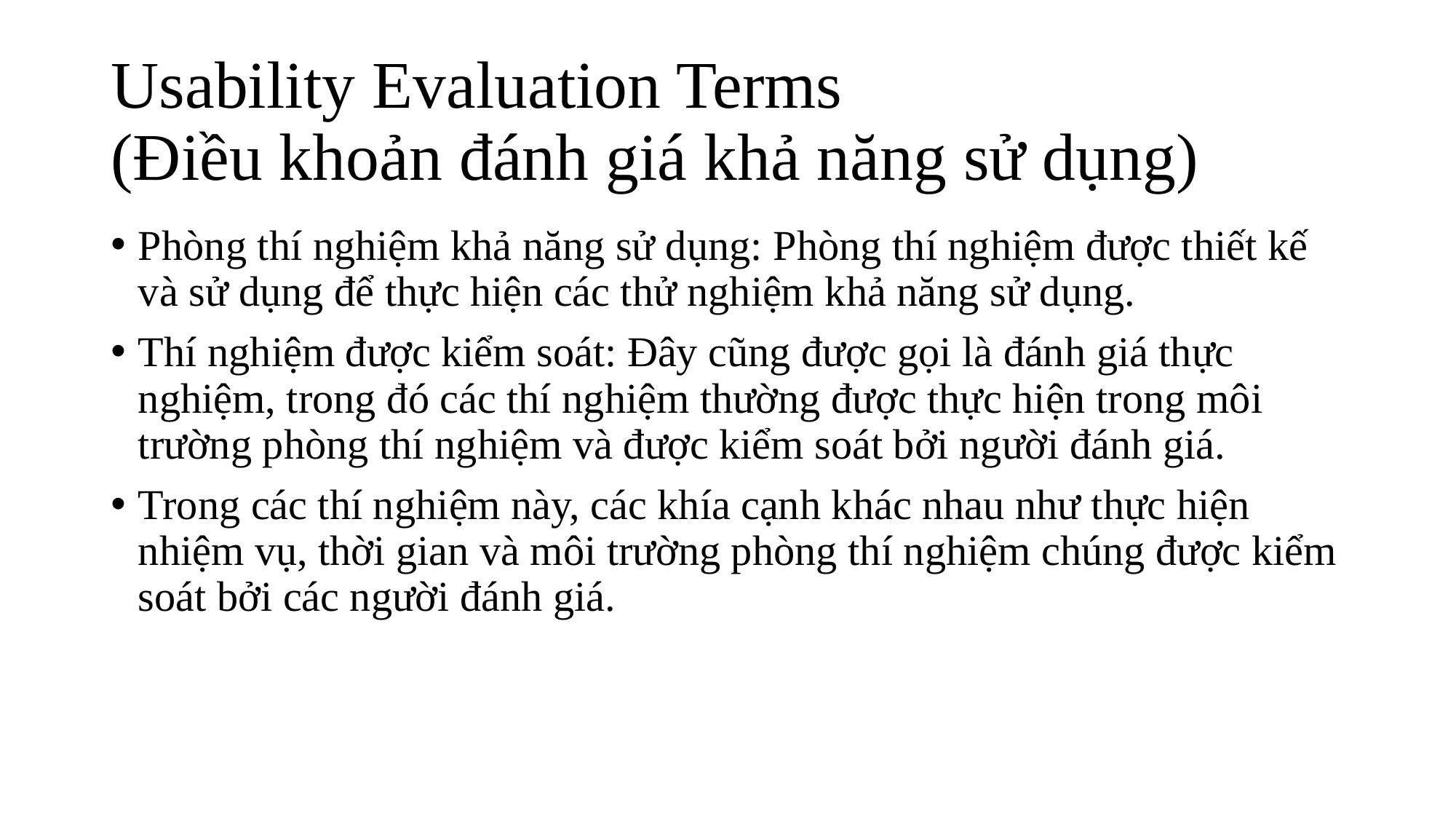

# Usability Evaluation Terms (Điều khoản đánh giá khả năng sử dụng)
Phòng thí nghiệm khả năng sử dụng: Phòng thí nghiệm được thiết kế và sử dụng để thực hiện các thử nghiệm khả năng sử dụng.
Thí nghiệm được kiểm soát: Đây cũng được gọi là đánh giá thực nghiệm, trong đó các thí nghiệm thường được thực hiện trong môi trường phòng thí nghiệm và được kiểm soát bởi người đánh giá.
Trong các thí nghiệm này, các khía cạnh khác nhau như thực hiện nhiệm vụ, thời gian và môi trường phòng thí nghiệm chúng được kiểm soát bởi các người đánh giá.